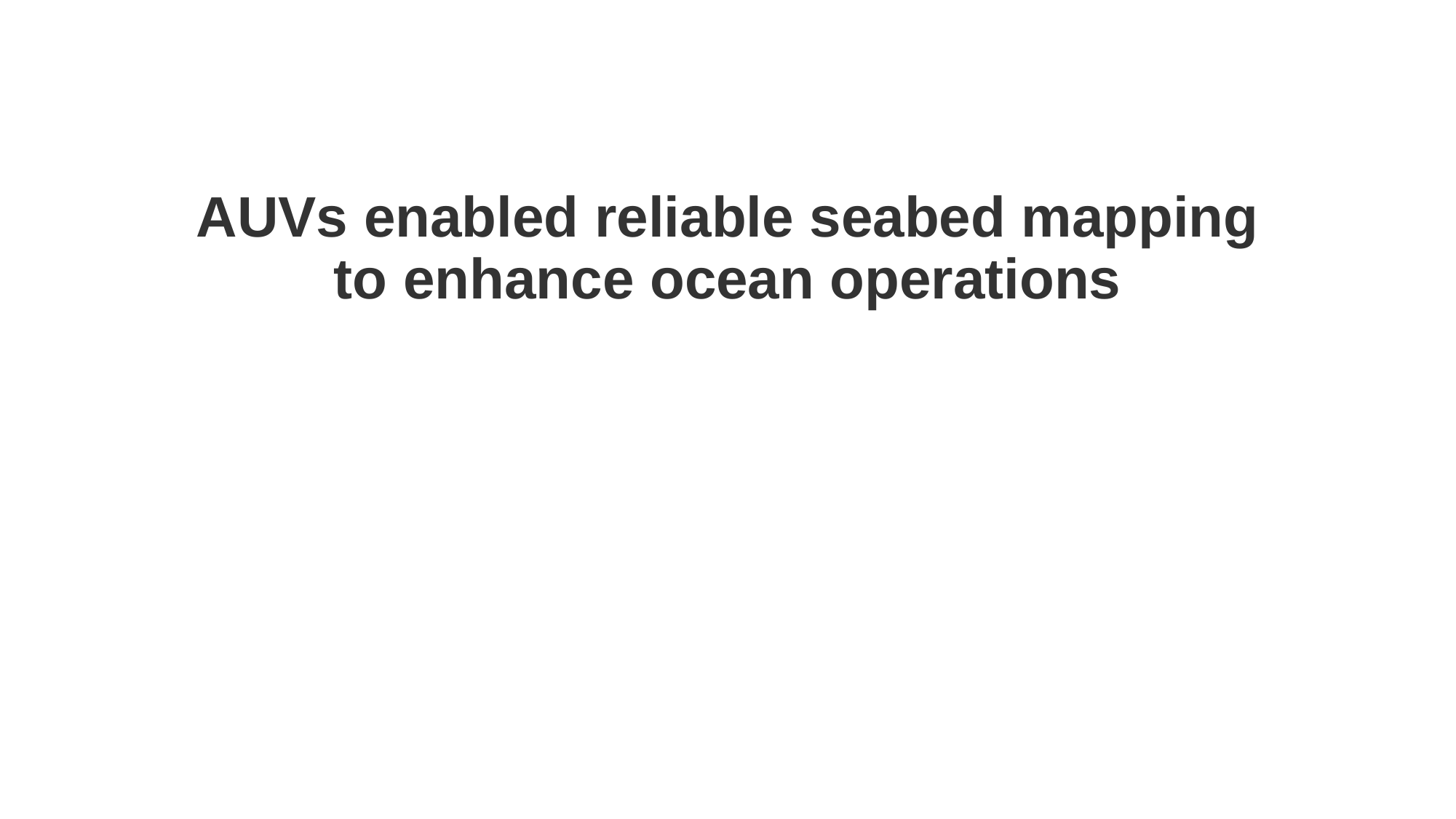

# AUVs enabled reliable seabed mapping to enhance ocean operations